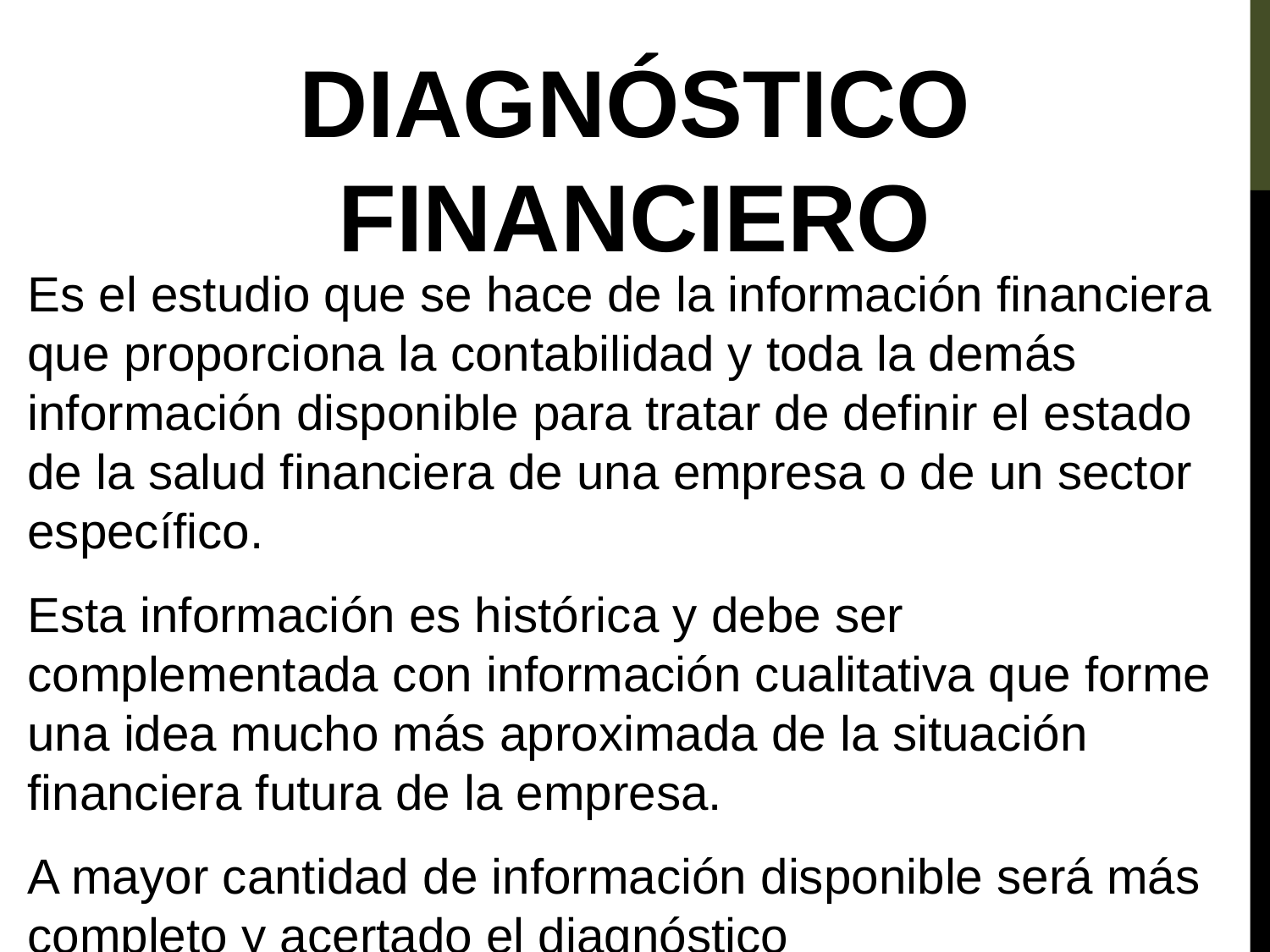

DIAGNÓSTICO FINANCIERO
Es el estudio que se hace de la información financiera que proporciona la contabilidad y toda la demás información disponible para tratar de definir el estado de la salud financiera de una empresa o de un sector específico.
Esta información es histórica y debe ser complementada con información cualitativa que forme una idea mucho más aproximada de la situación financiera futura de la empresa.
A mayor cantidad de información disponible será más completo y acertado el diagnóstico